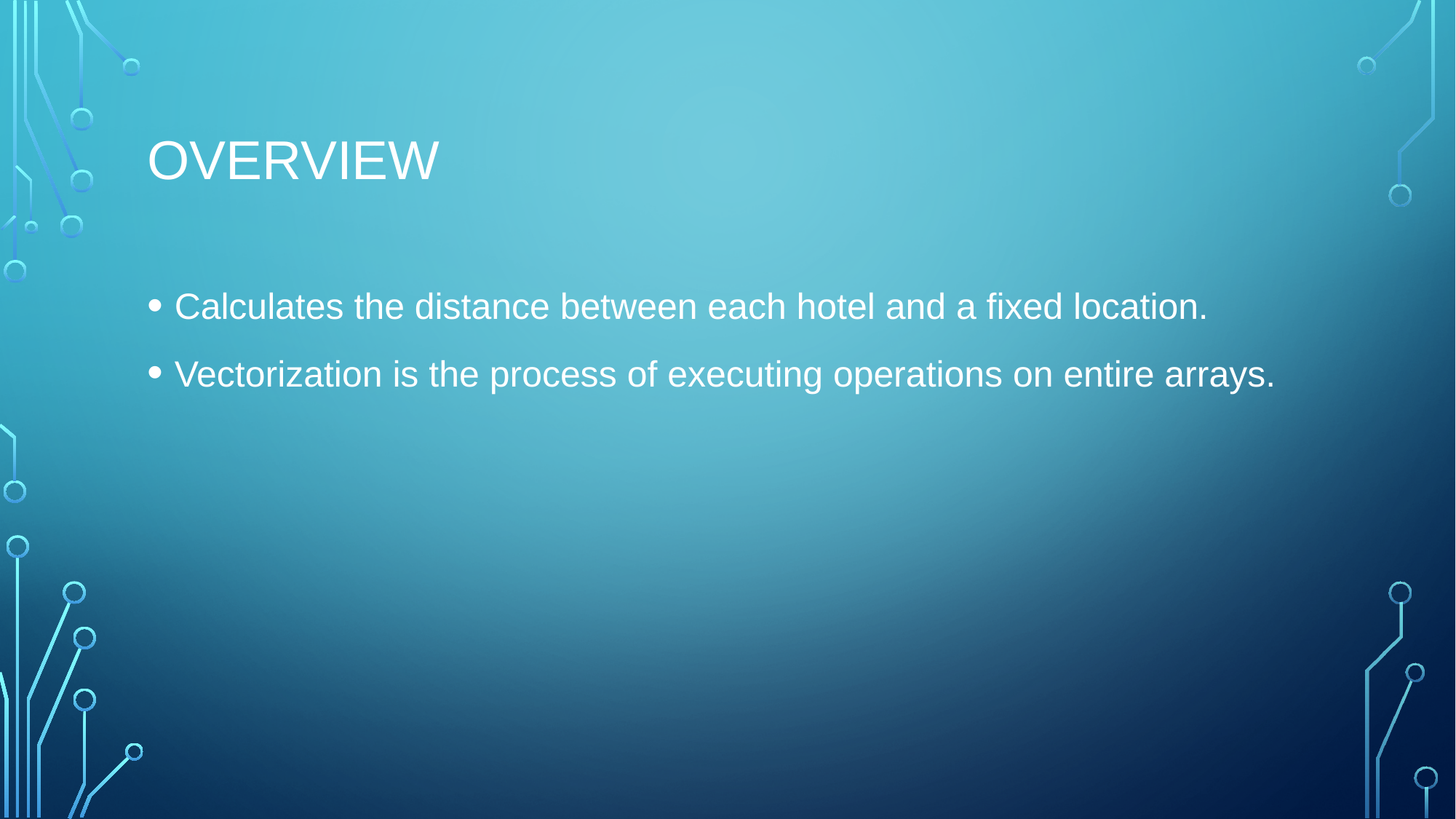

# Overview
Calculates the distance between each hotel and a fixed location.
Vectorization is the process of executing operations on entire arrays.